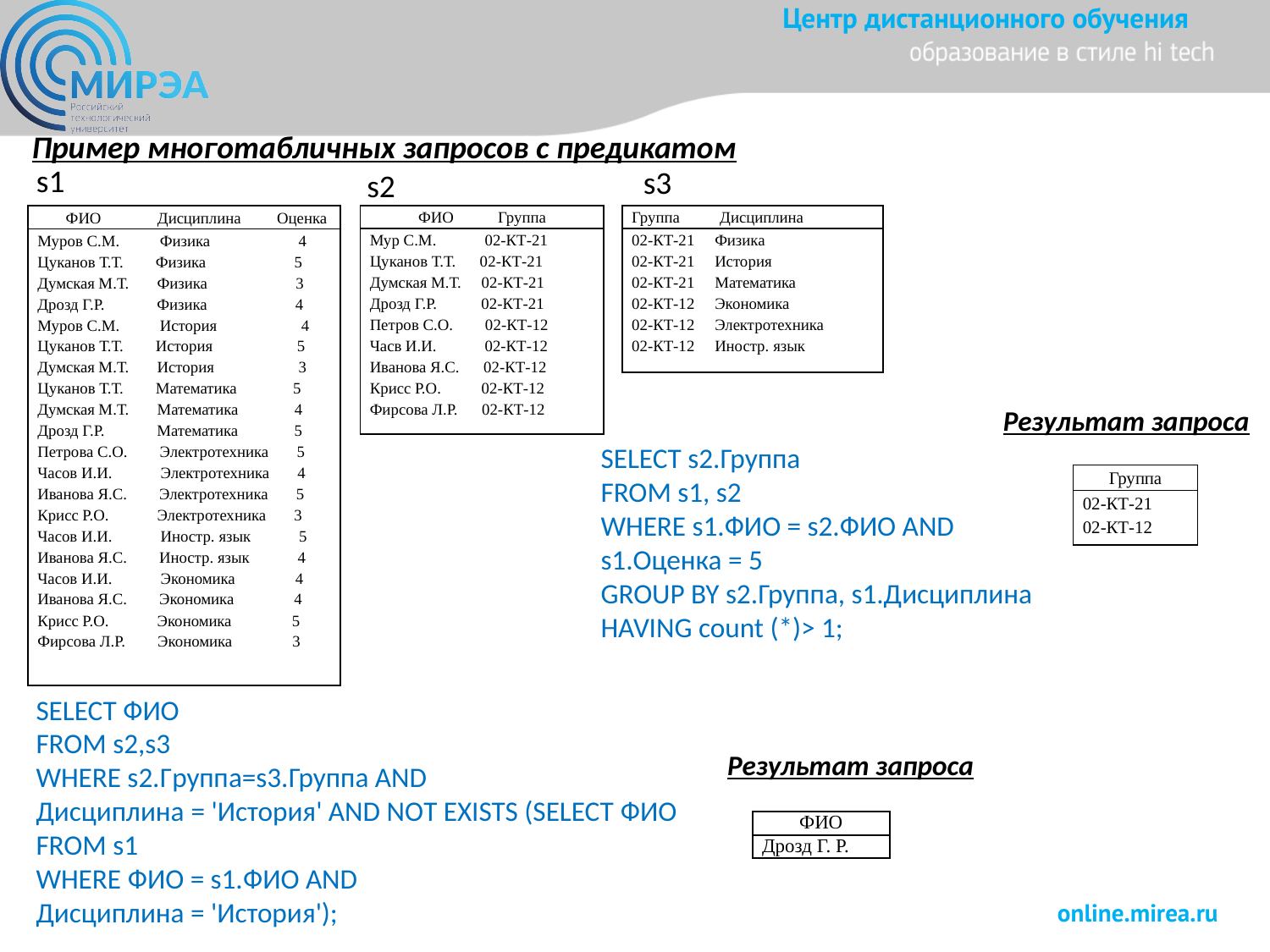

Пример многотабличных запросов с предикатом
s1
s3
s2
| Группа Дисциплина |
| --- |
| 02-КТ-21 Физика 02-КТ-21 История 02-КТ-21 Математика 02-КТ-12 Экономика 02-КТ-12 Электротехника 02-КТ-12 Иностр. язык |
| ФИО Группа |
| --- |
| Мур С.М. 02-КТ-21 Цуканов Т.Т. 02-КТ-21 Думская М.Т. 02-КТ-21 Дрозд Г.Р. 02-КТ-21 Петров С.О. 02-КТ-12 Часв И.И. 02-КТ-12 Иванова Я.С. 02-КТ-12 Крисс Р.О. 02-КТ-12 Фирсова Л.Р. 02-КТ-12 |
| ФИО Дисциплина Оценка |
| --- |
| Муров С.М. Физика 4 Цуканов Т.Т. Физика 5 Думская М.Т. Физика 3 Дрозд Г.Р. Физика 4 Муров С.М. История 4 Цуканов Т.Т. История 5 Думская М.Т. История 3 Цуканов Т.Т. Математика 5 Думская М.Т. Математика 4 Дрозд Г.Р. Математика 5 Петрова С.О. Электротехника 5 Часов И.И. Электротехника 4 Иванова Я.С. Электротехника 5 Крисс Р.О. Электротехника 3 Часов И.И. Иностр. язык 5 Иванова Я.С. Иностр. язык 4 Часов И.И. Экономика 4 Иванова Я.С. Экономика 4 Крисс Р.О. Экономика 5 Фирсова Л.Р. Экономика 3 |
Результат запроса
SELECT s2.Группа
FROM s1, s2
WHERE s1.ФИО = s2.ФИО AND
s1.Оценка = 5
GROUP BY s2.Группа, s1.Дисциплина
HAVING count (*)> 1;
| Группа |
| --- |
| 02-КТ-21 02-КТ-12 |
SELECT ФИО
FROM s2,s3
WHERE s2.Гpyппa=s3.Группа AND
Дисциплина = 'История' AND NOТ EXISTS (SELECT ФИО
FROM s1
WHERE ФИО = s1.ФИО AND
Дисциплина = 'История');
Результат запроса
| ФИО |
| --- |
| Дрозд Г. Р. |